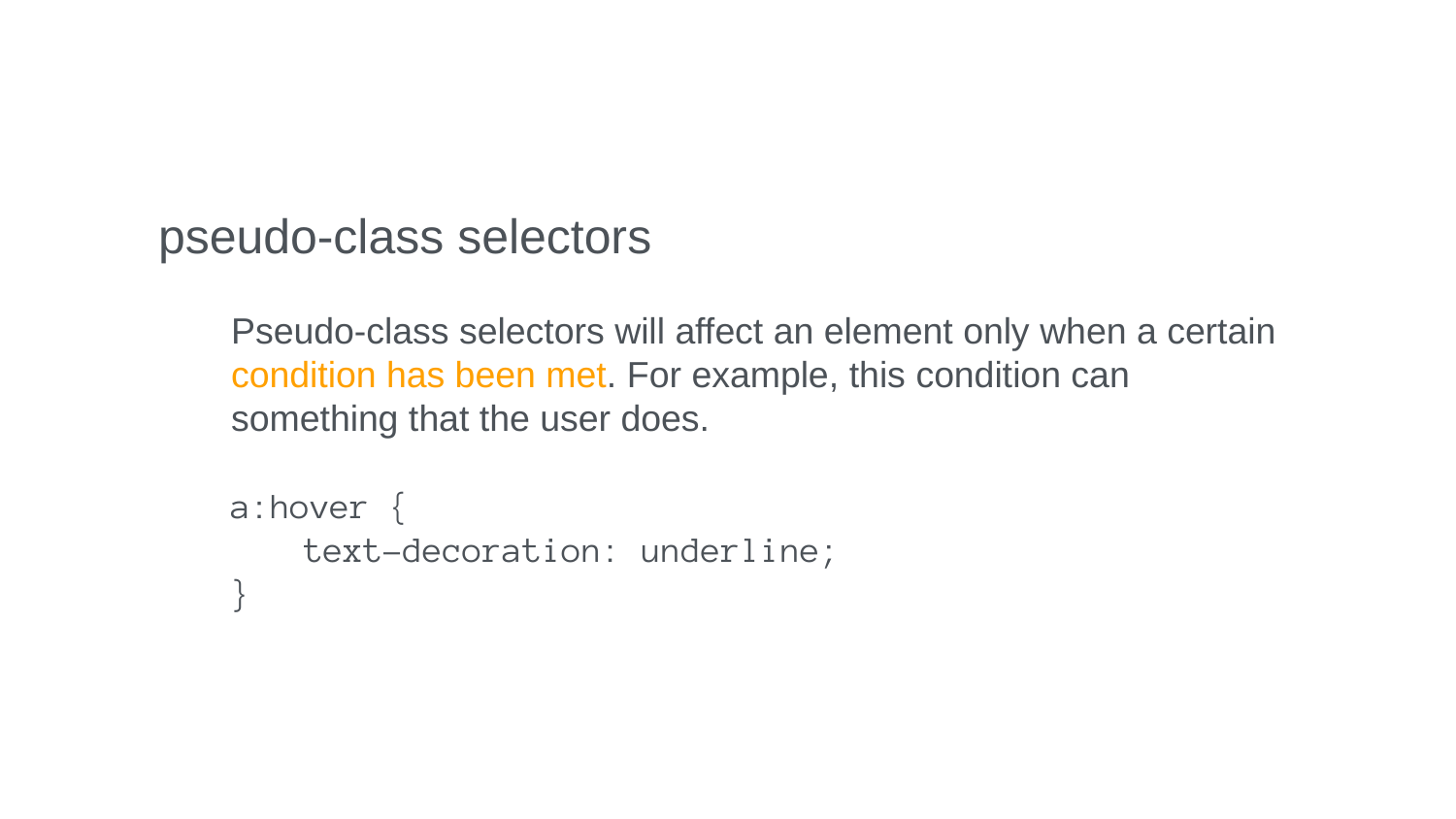

pseudo-class selectors

Pseudo-class selectors will affect an element only when a certain condition has been met. For example, this condition can something that the user does.

a:hover {
text-decoration: underline;
}